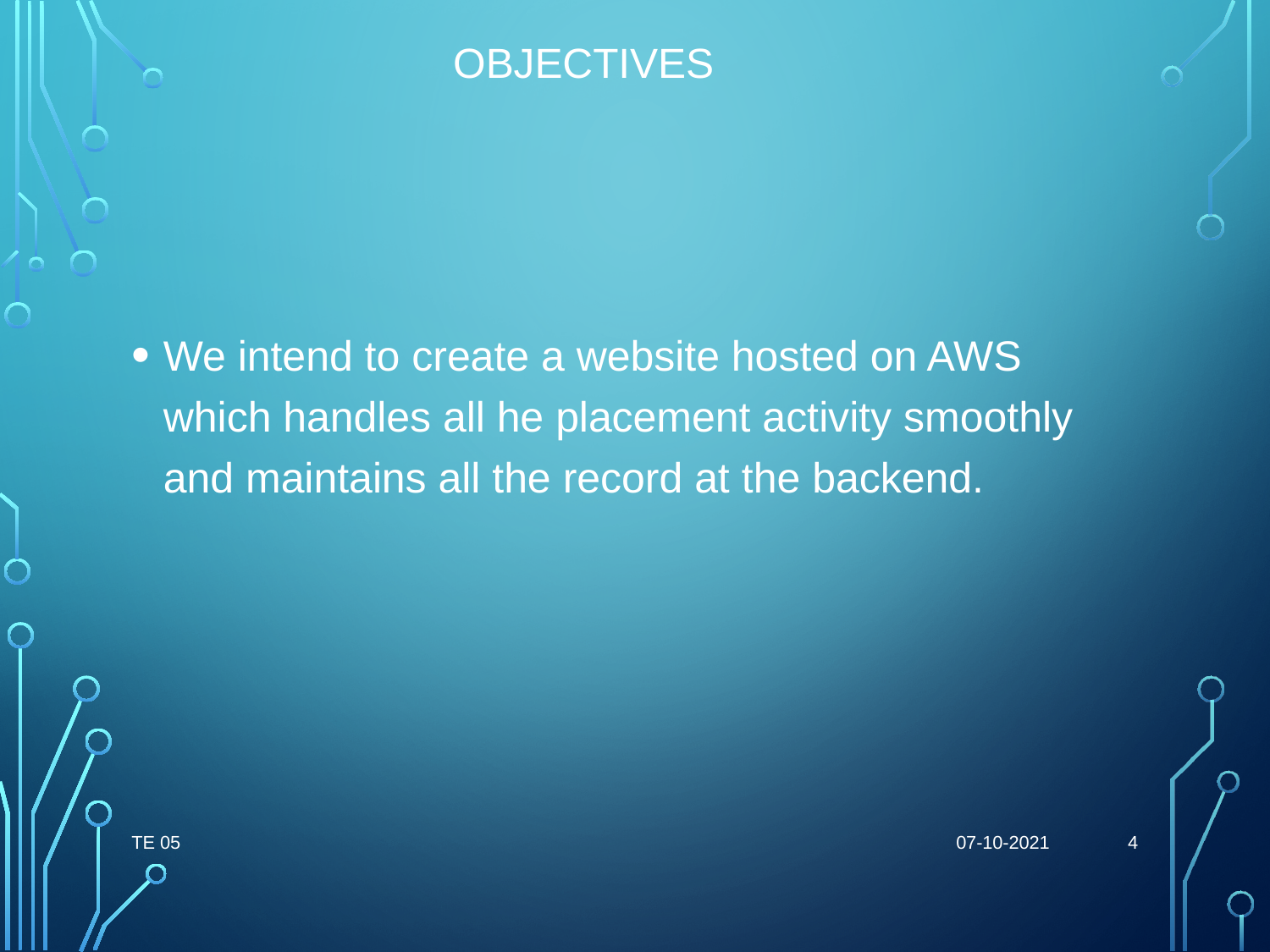

# Objectives
We intend to create a website hosted on AWS which handles all he placement activity smoothly and maintains all the record at the backend.

4
TE 05
07-10-2021